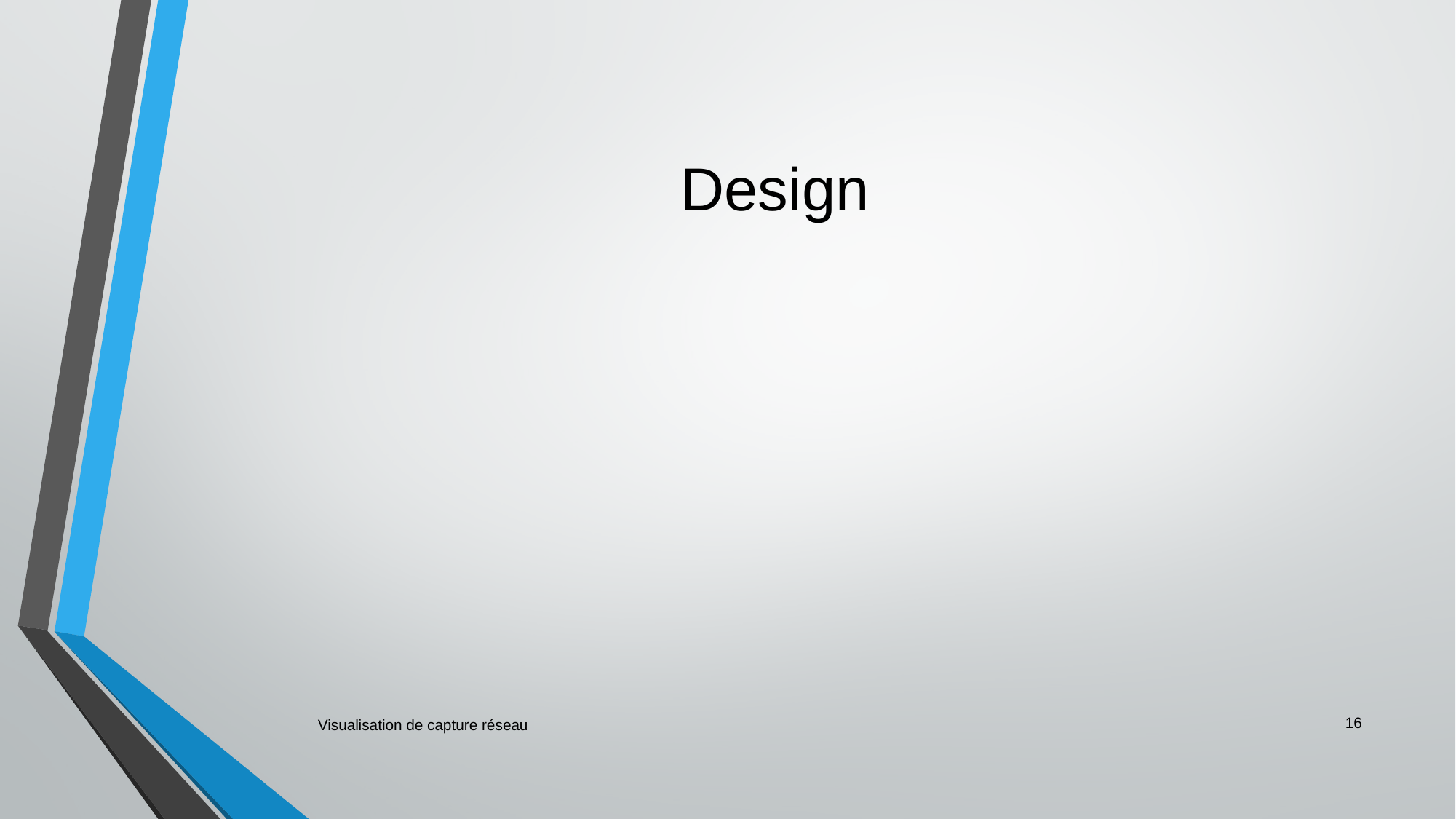

# Design

16
Visualisation de capture réseau